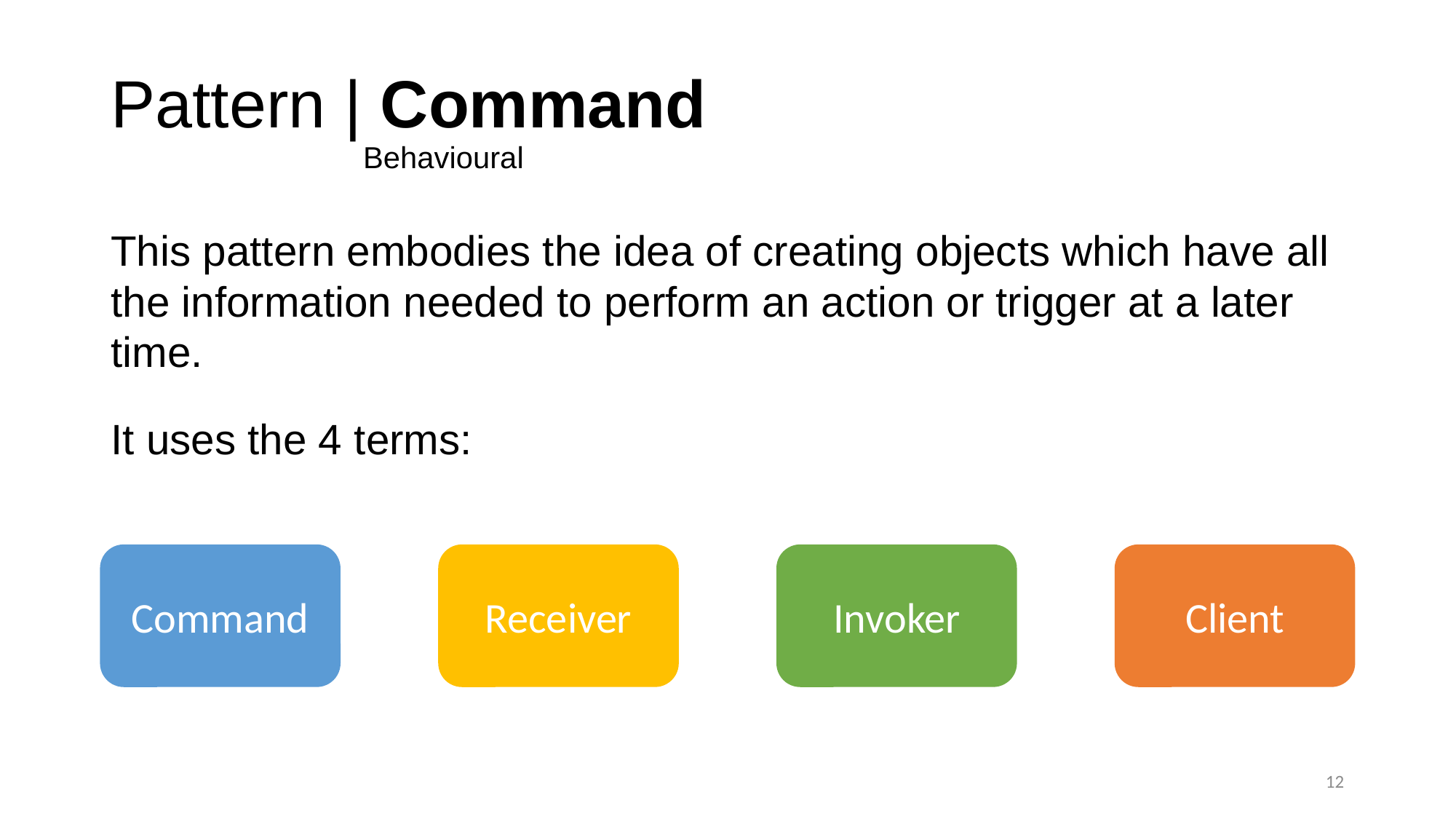

# Pattern | Command Behavioural
This pattern embodies the idea of creating objects which have all the information needed to perform an action or trigger at a later time.
It uses the 4 terms:
Command
Receiver
Invoker
Client
12